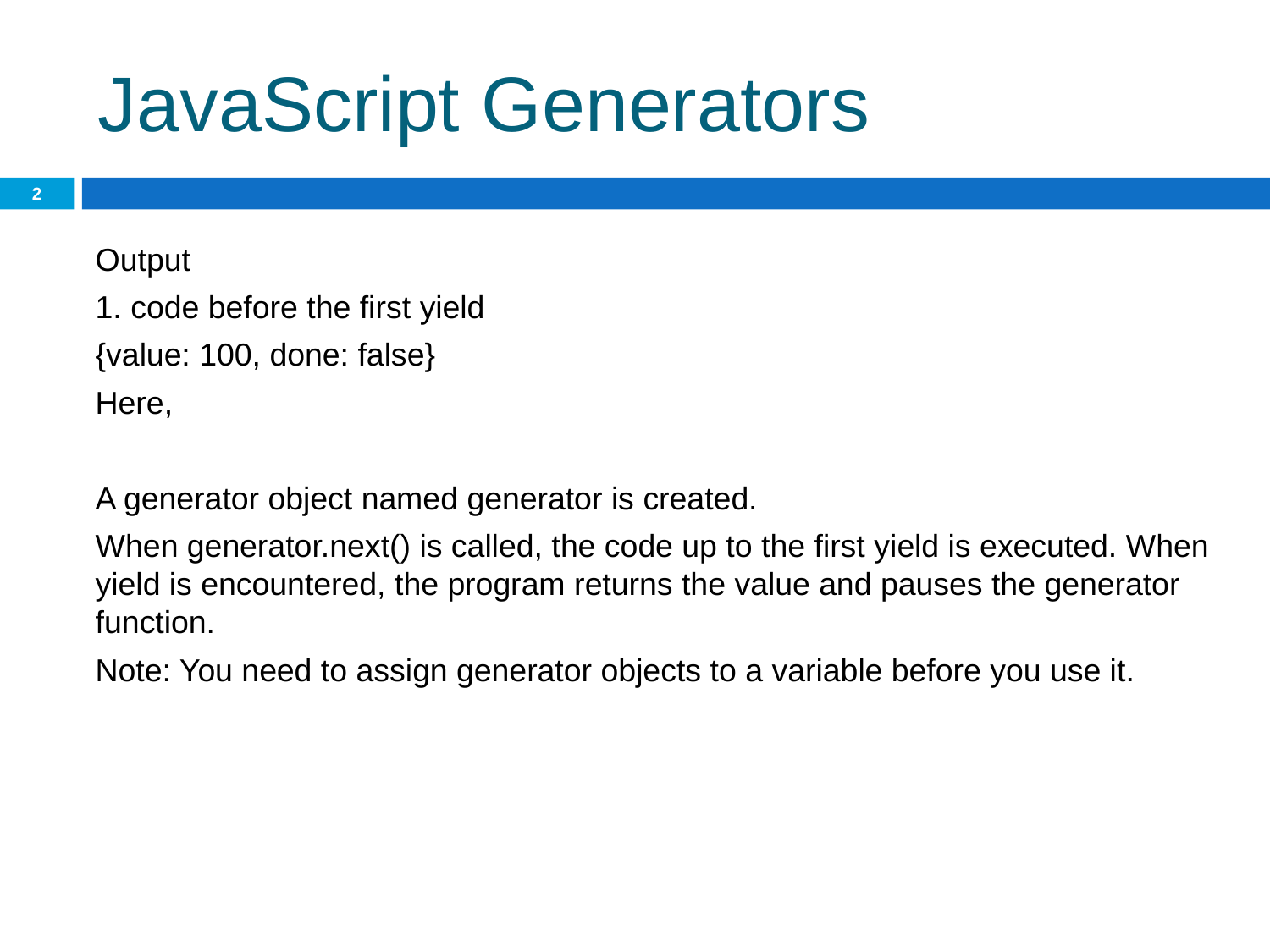

# JavaScript Generators
2
Output
1. code before the first yield
{value: 100, done: false}
Here,

A generator object named generator is created.
When generator.next() is called, the code up to the first yield is executed. When yield is encountered, the program returns the value and pauses the generator function.
Note: You need to assign generator objects to a variable before you use it.